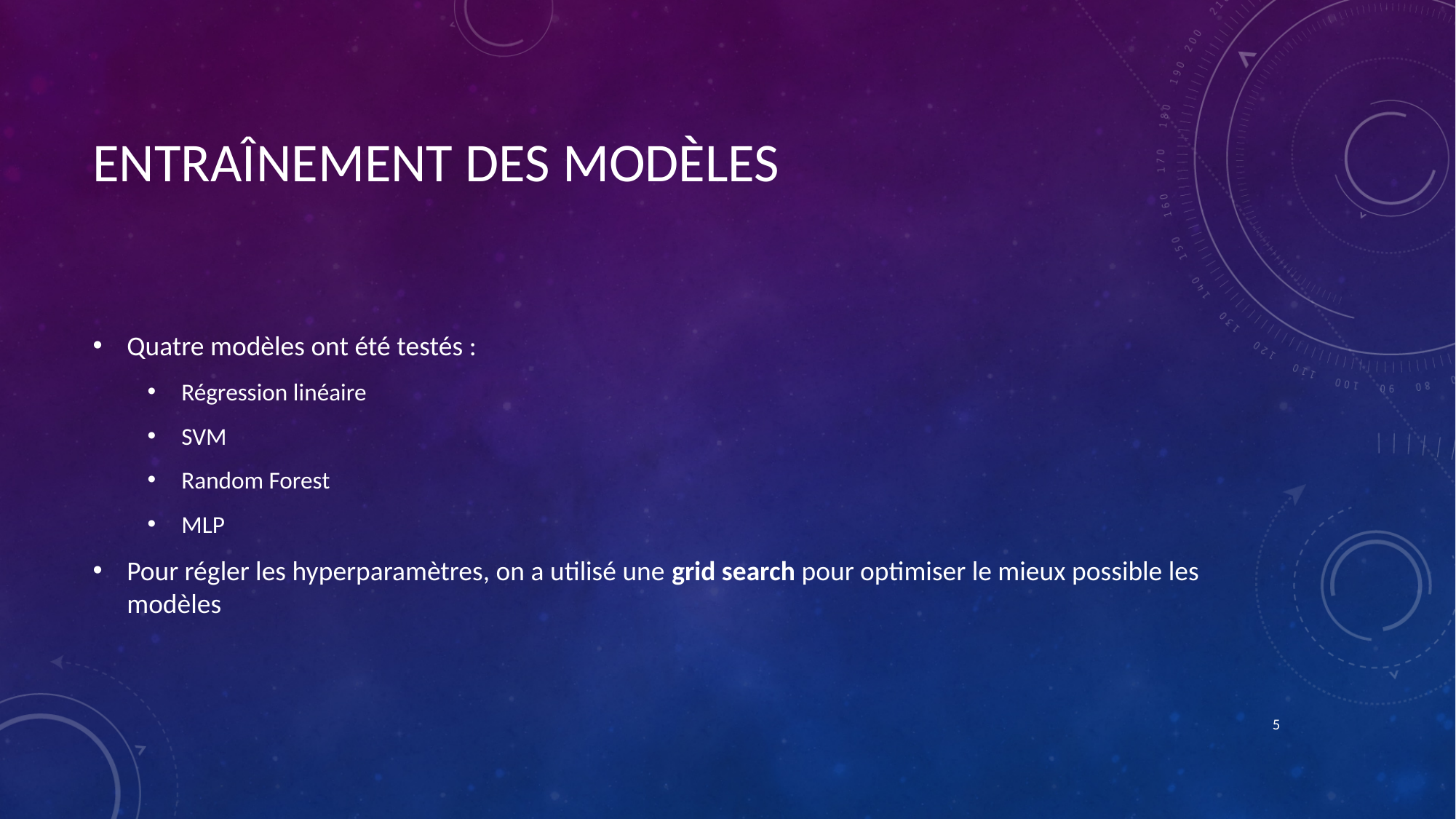

# Entraînement des modèles
Quatre modèles ont été testés :
Régression linéaire
SVM
Random Forest
MLP
Pour régler les hyperparamètres, on a utilisé une grid search pour optimiser le mieux possible les modèles
5